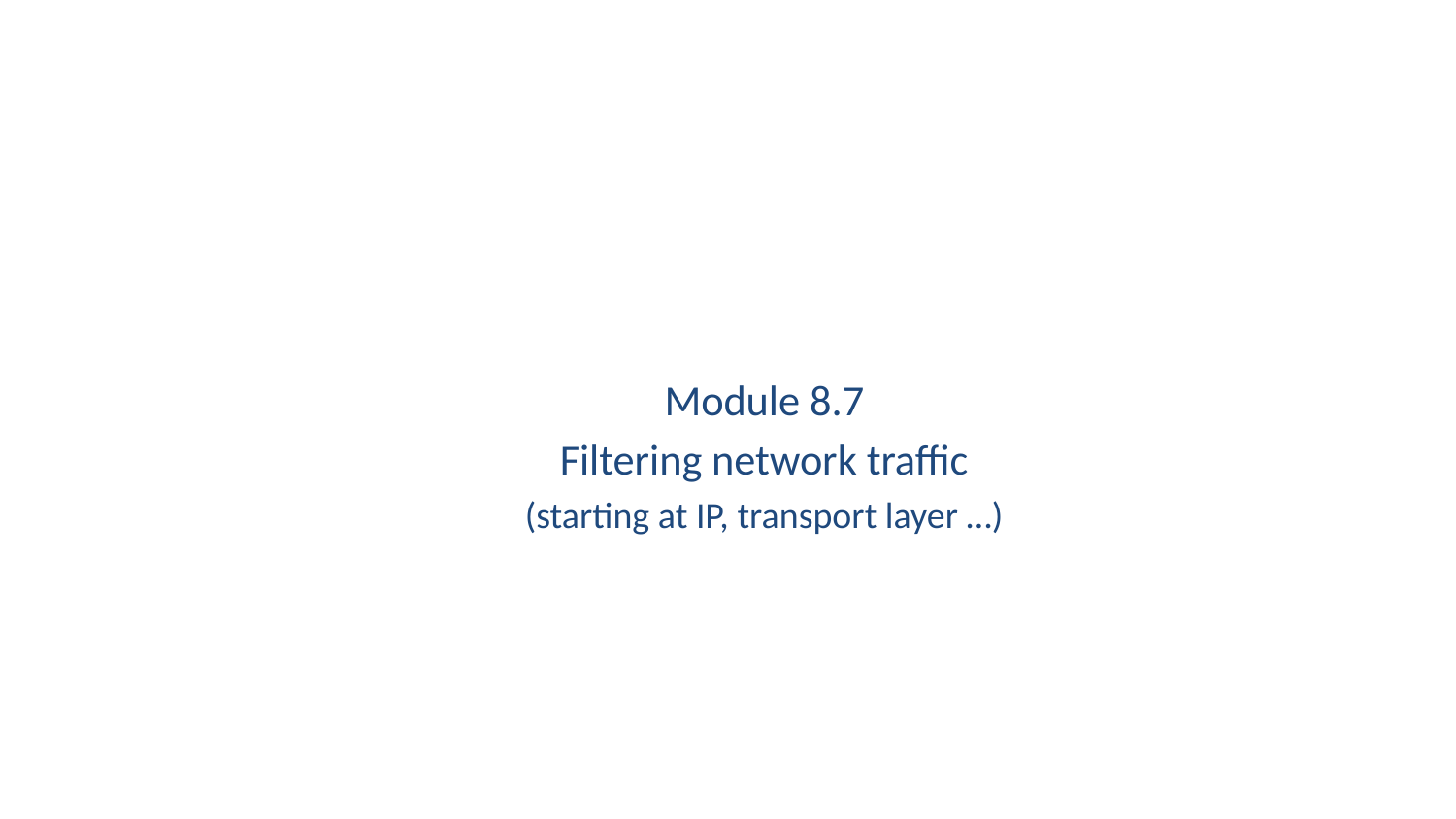

Module 8.7
Filtering network traffic
(starting at IP, transport layer …)